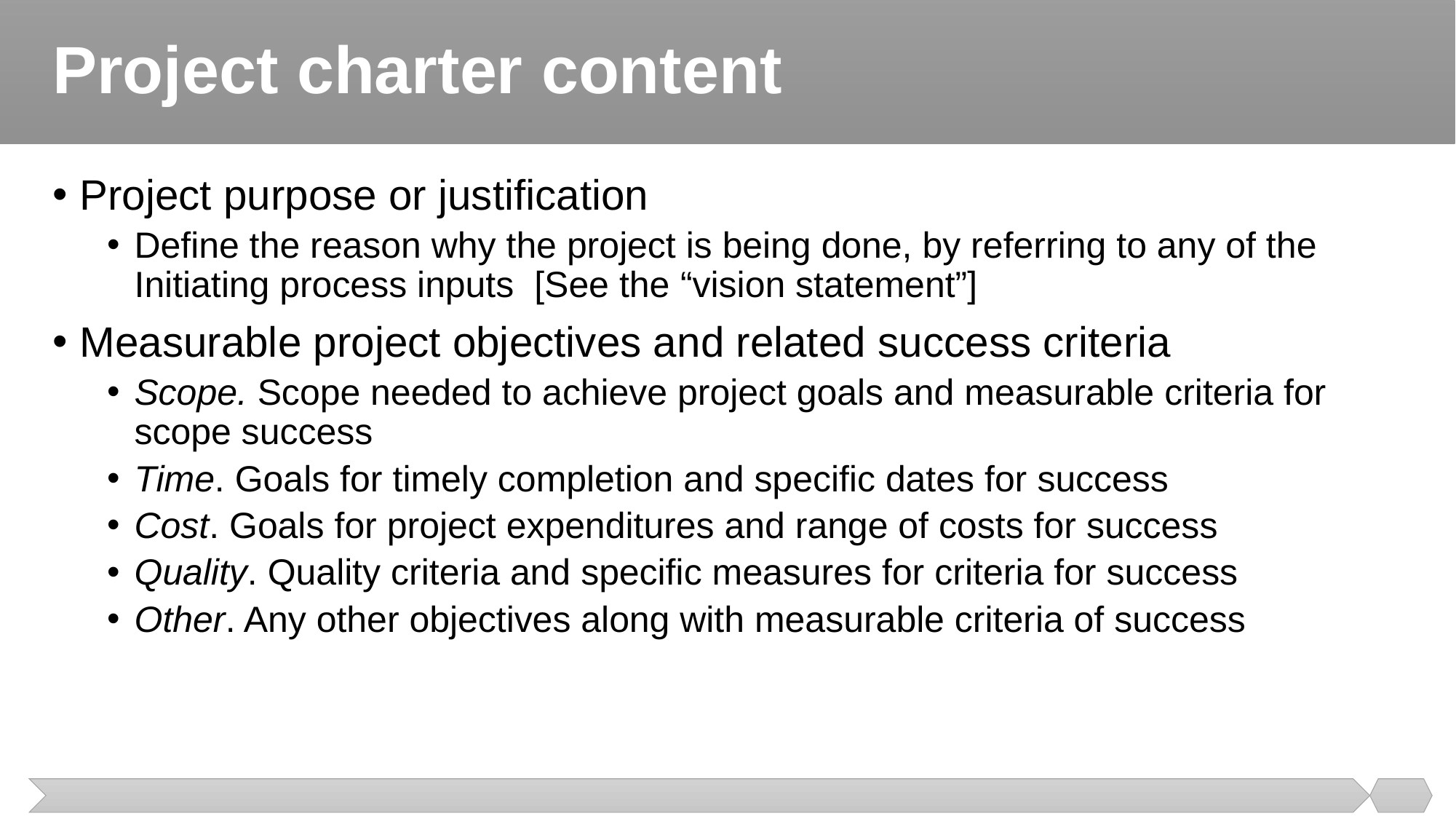

# Project charter content
Project purpose or justiﬁcation
Deﬁne the reason why the project is being done, by referring to any of the Initiating process inputs  [See the “vision statement”]
Measurable project objectives and related success criteria
Scope. Scope needed to achieve project goals and measurable criteria for scope success
Time. Goals for timely completion and speciﬁc dates for success
Cost. Goals for project expenditures and range of costs for success
Quality. Quality criteria and speciﬁc measures for criteria for success
Other. Any other objectives along with measurable criteria of success